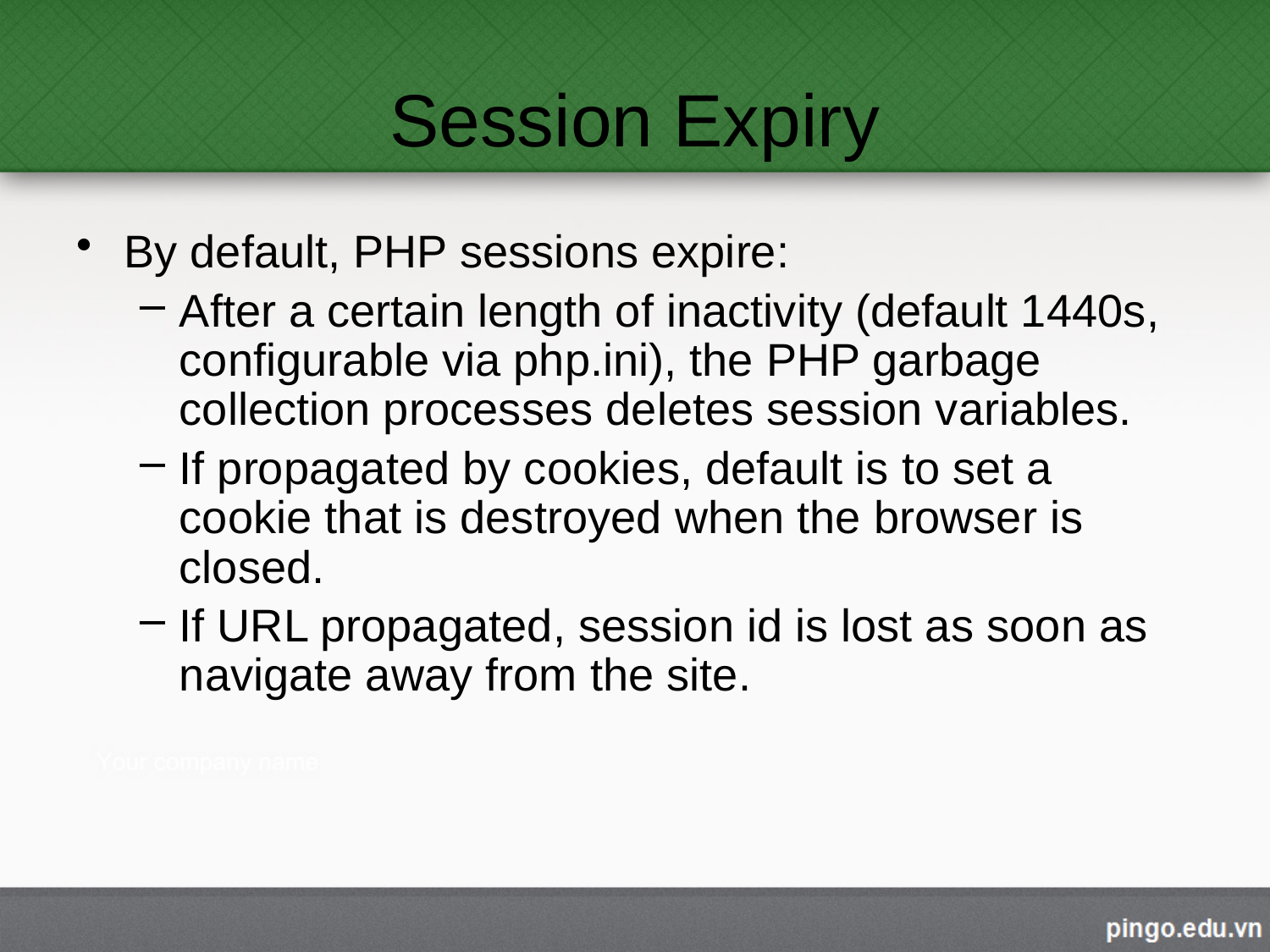

# Session Expiry
By default, PHP sessions expire:
After a certain length of inactivity (default 1440s, configurable via php.ini), the PHP garbage collection processes deletes session variables.
If propagated by cookies, default is to set a cookie that is destroyed when the browser is closed.
If URL propagated, session id is lost as soon as navigate away from the site.